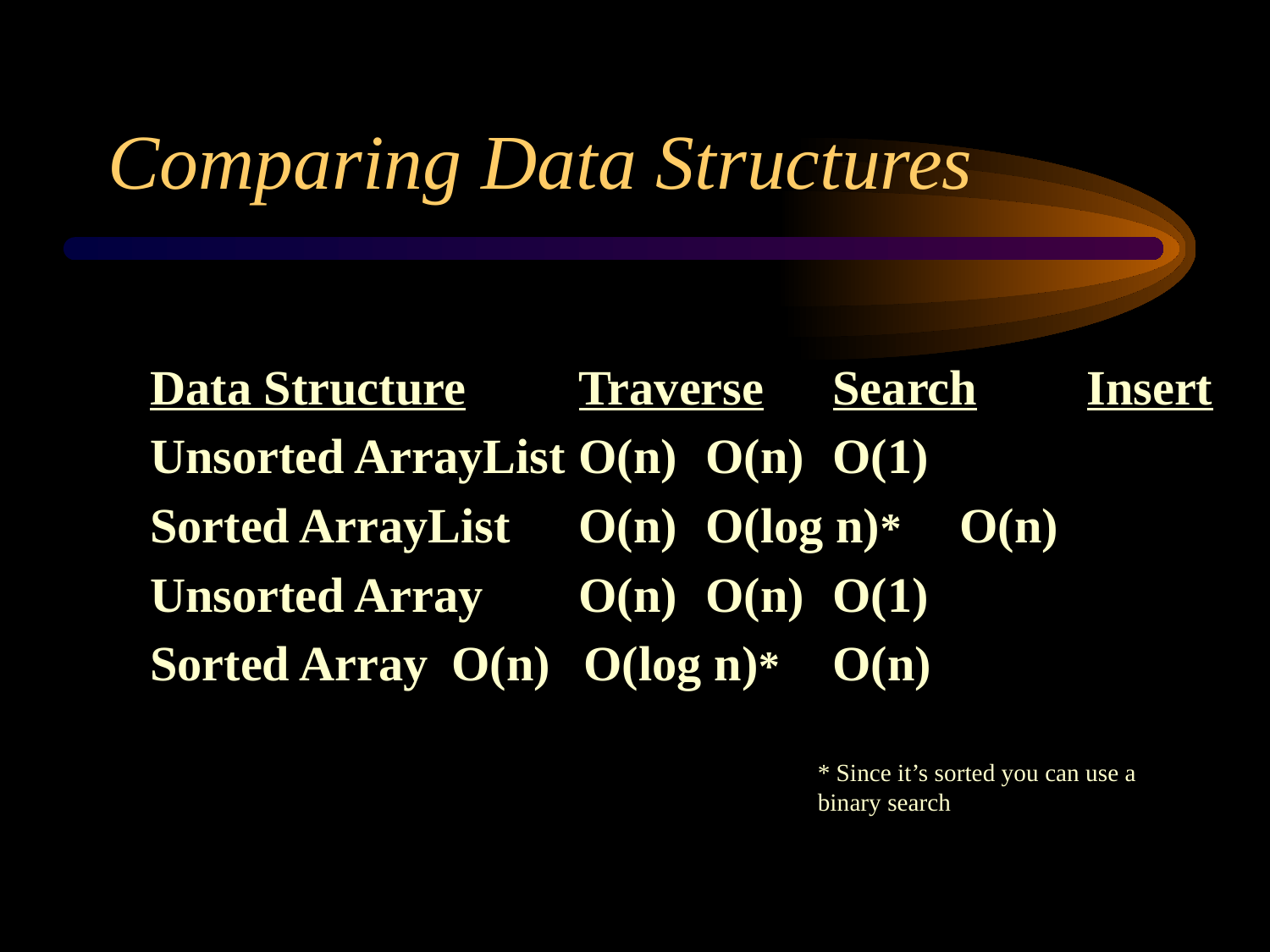

# Comparing Data Structures
Data Structure	Traverse	Search	Insert
Unsorted ArrayList 	O(n)	O(n)	O(1)
Sorted ArrayList 	O(n)	O(log n)*	O(n)
Unsorted Array	O(n)	O(n)	O(1)
Sorted Array	O(n)	 O(log n)* 	O(n)

* Since it’s sorted you can use a binary search